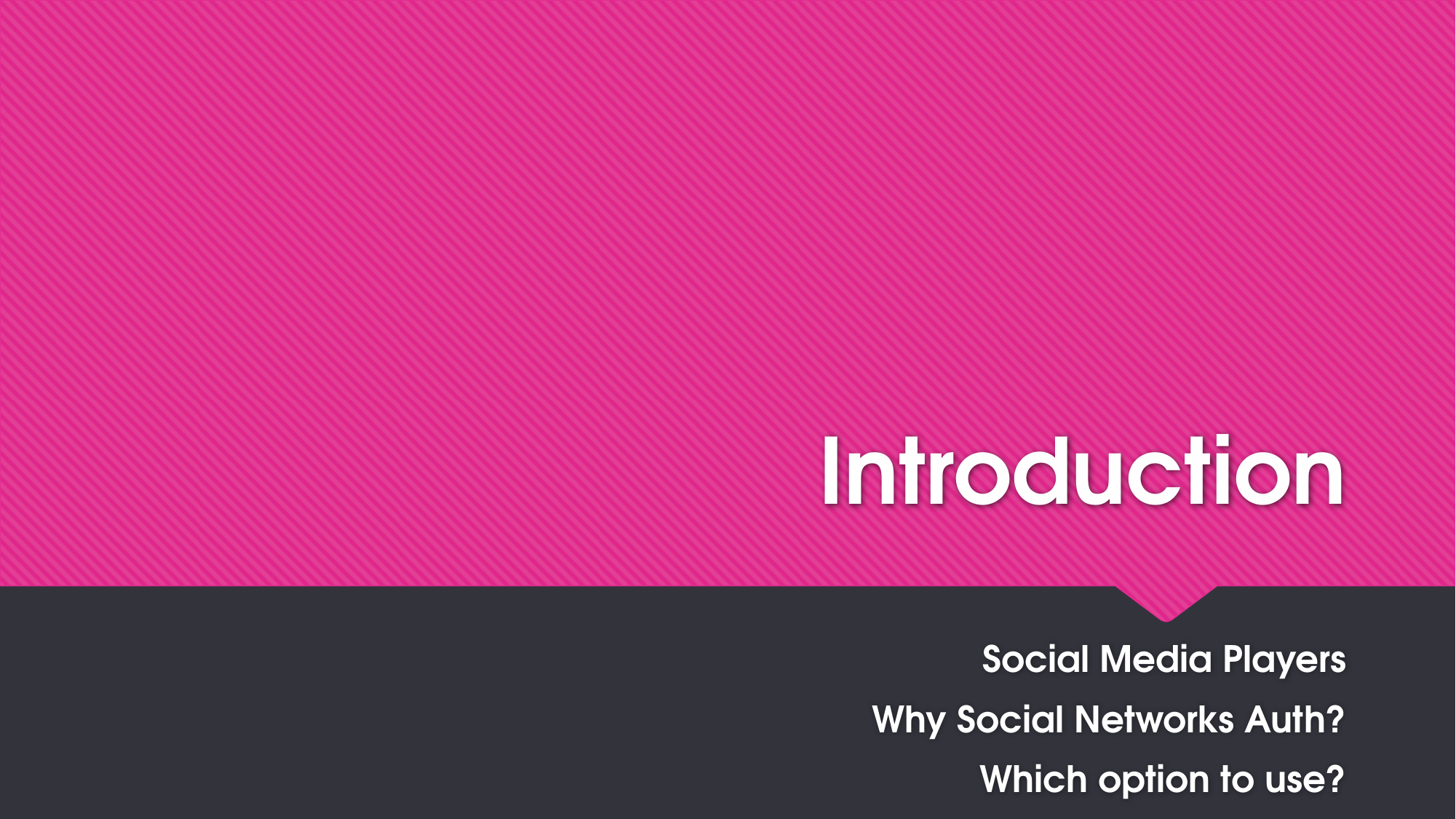

# Introduction
Social Media Players
Why Social Networks Auth?
Which option to use?